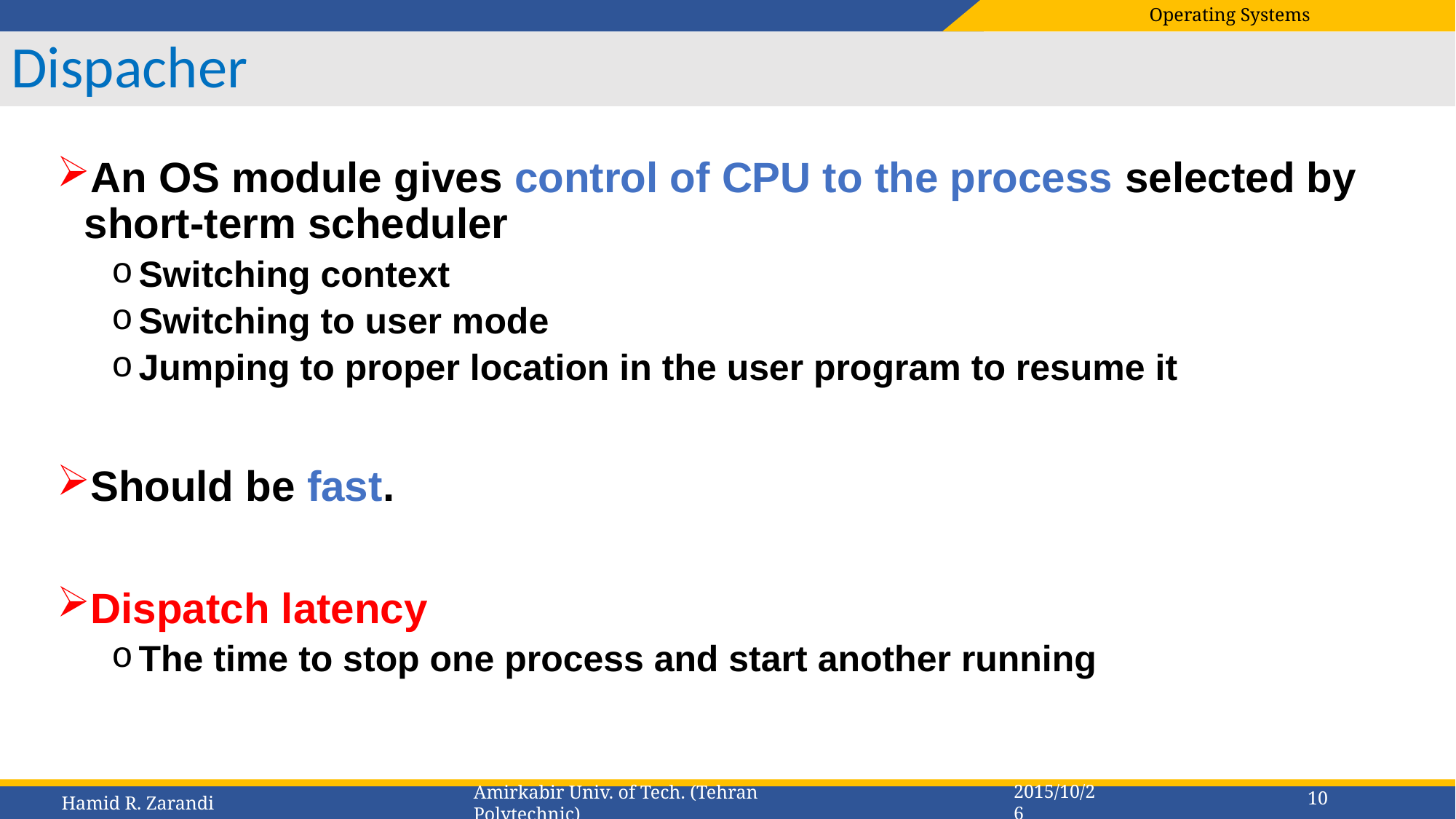

# Dispacher
An OS module gives control of CPU to the process selected by short-term scheduler
Switching context
Switching to user mode
Jumping to proper location in the user program to resume it

Should be fast.

Dispatch latency
The time to stop one process and start another running